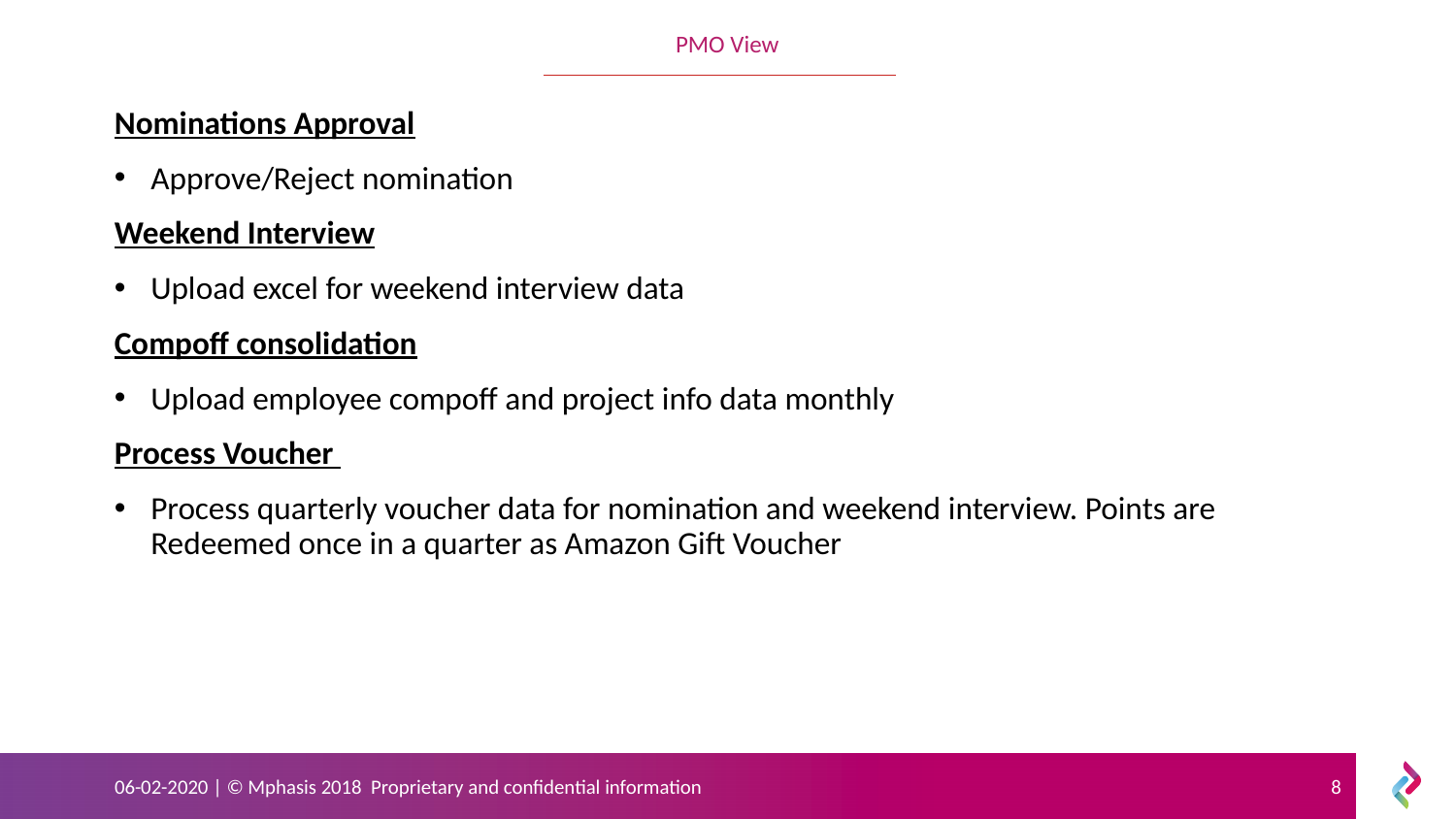

PMO View
Nominations Approval
Approve/Reject nomination
Weekend Interview
Upload excel for weekend interview data
Compoff consolidation
Upload employee compoff and project info data monthly
Process Voucher
Process quarterly voucher data for nomination and weekend interview. Points are Redeemed once in a quarter as Amazon Gift Voucher

06-02-2020 | © Mphasis 2018  Proprietary and confidential information
8